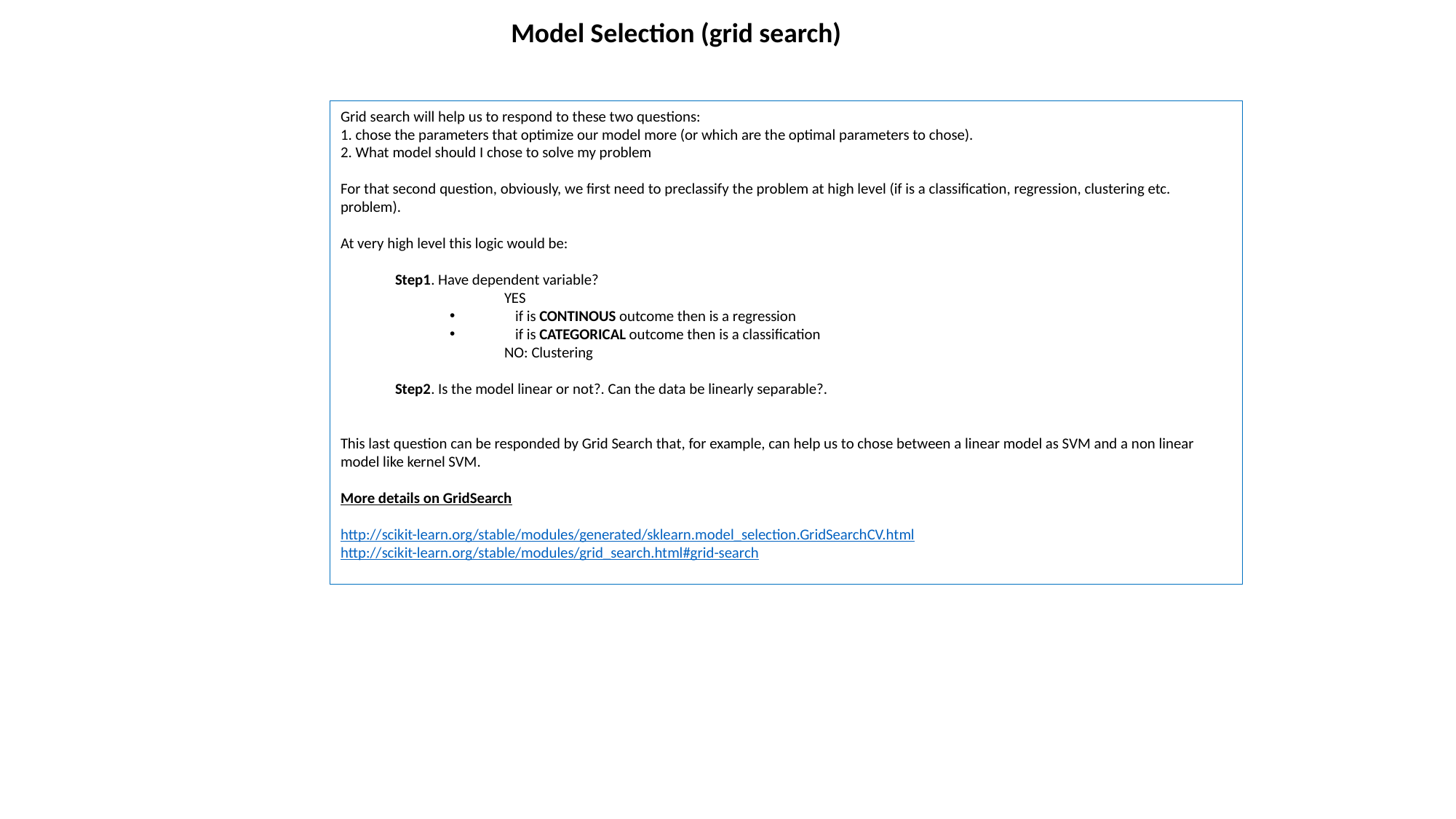

Model Selection (grid search)
Grid search will help us to respond to these two questions:
1. chose the parameters that optimize our model more (or which are the optimal parameters to chose).
2. What model should I chose to solve my problem

For that second question, obviously, we first need to preclassify the problem at high level (if is a classification, regression, clustering etc. problem).

At very high level this logic would be:

Step1. Have dependent variable?
	YES
             if is CONTINOUS outcome then is a regression
             if is CATEGORICAL outcome then is a classification
	NO: Clustering

Step2. Is the model linear or not?. Can the data be linearly separable?.

This last question can be responded by Grid Search that, for example, can help us to chose between a linear model as SVM and a non linear model like kernel SVM.

More details on GridSearch

http://scikit-learn.org/stable/modules/generated/sklearn.model_selection.GridSearchCV.html
http://scikit-learn.org/stable/modules/grid_search.html#grid-search